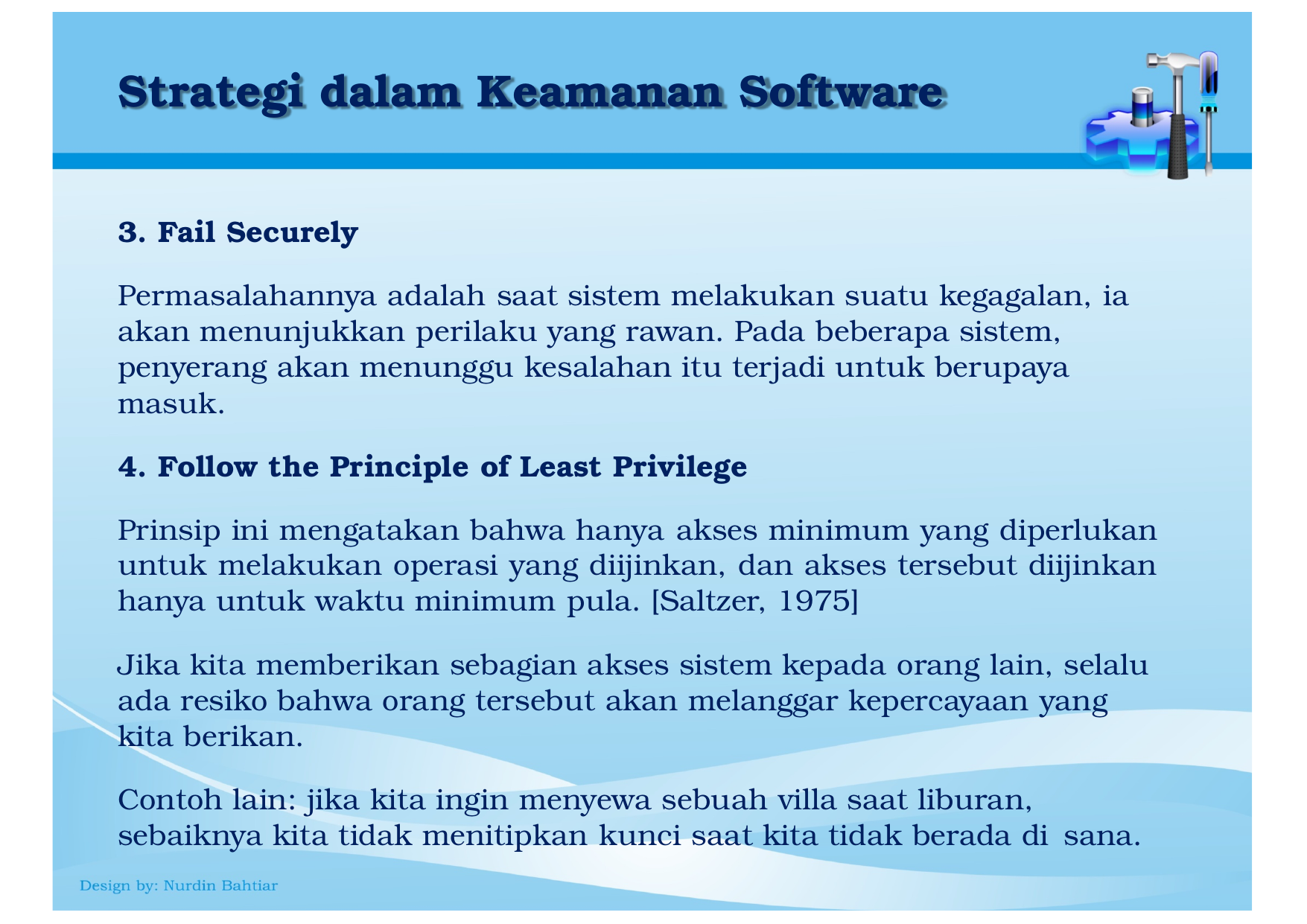

# Strategi dalam Keamanan Software
Fail Securely
Permasalahannya adalah saat sistem melakukan suatu kegagalan, ia  akan menunjukkan perilaku yang rawan. Pada beberapa sistem,  penyerang akan menunggu kesalahan itu terjadi untuk berupaya  masuk.
Follow the Principle of Least Privilege
Prinsip ini mengatakan bahwa hanya akses minimum yang diperlukan  untuk melakukan operasi yang diijinkan, dan akses tersebut diijinkan  hanya untuk waktu minimum pula. [Saltzer, 1975]
Jika kita memberikan sebagian akses sistem kepada orang lain, selalu  ada resiko bahwa orang tersebut akan melanggar kepercayaan yang  kita berikan.
Contoh lain: jika kita ingin menyewa sebuah villa saat liburan,  sebaiknya kita tidak menitipkan kunci saat kita tidak berada di sana.